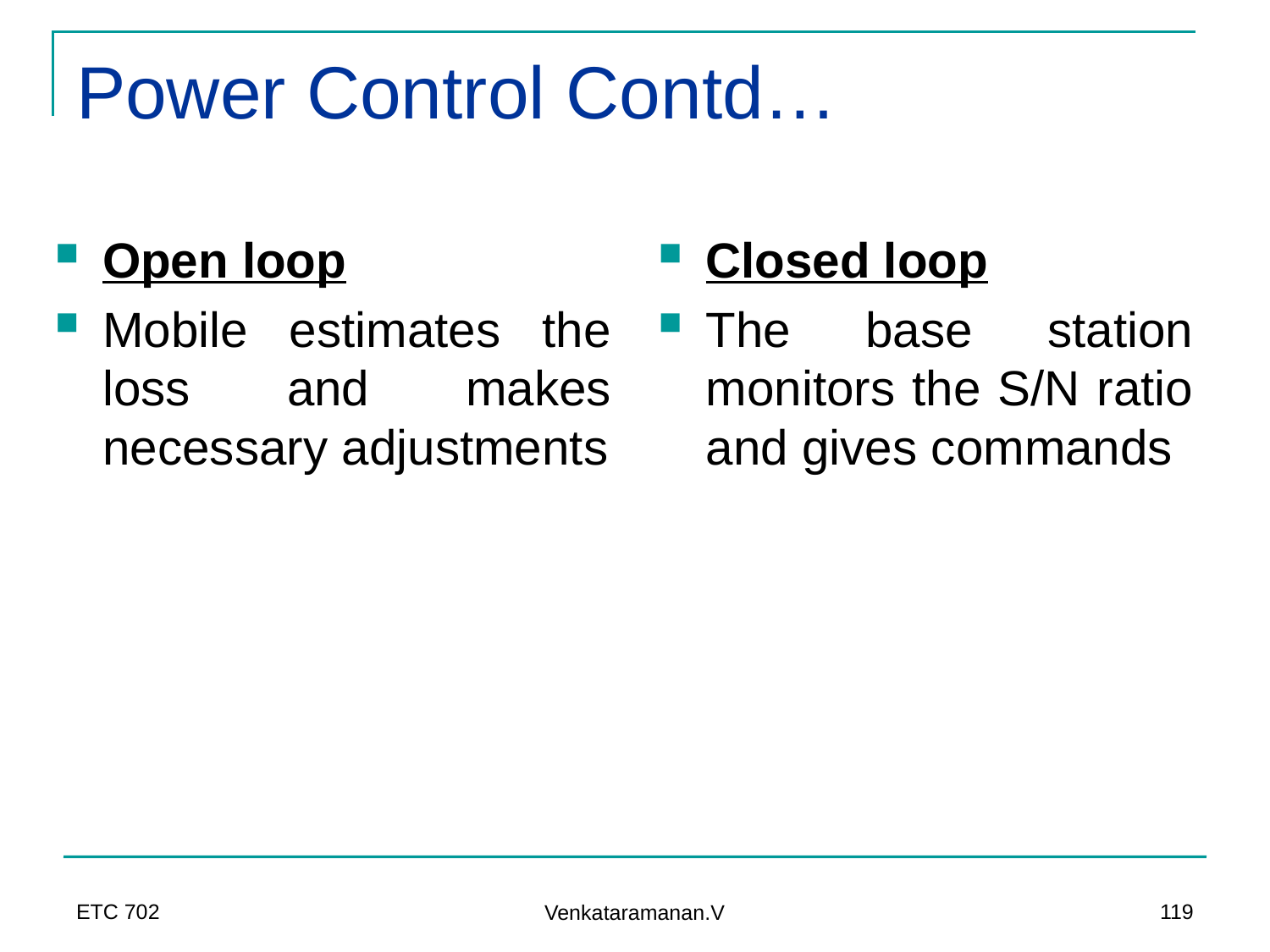

# Power Control Contd…
Open loop
Mobile estimates the loss and makes necessary adjustments
Closed loop
The base station monitors the S/N ratio and gives commands
ETC 702
119
Venkataramanan.V